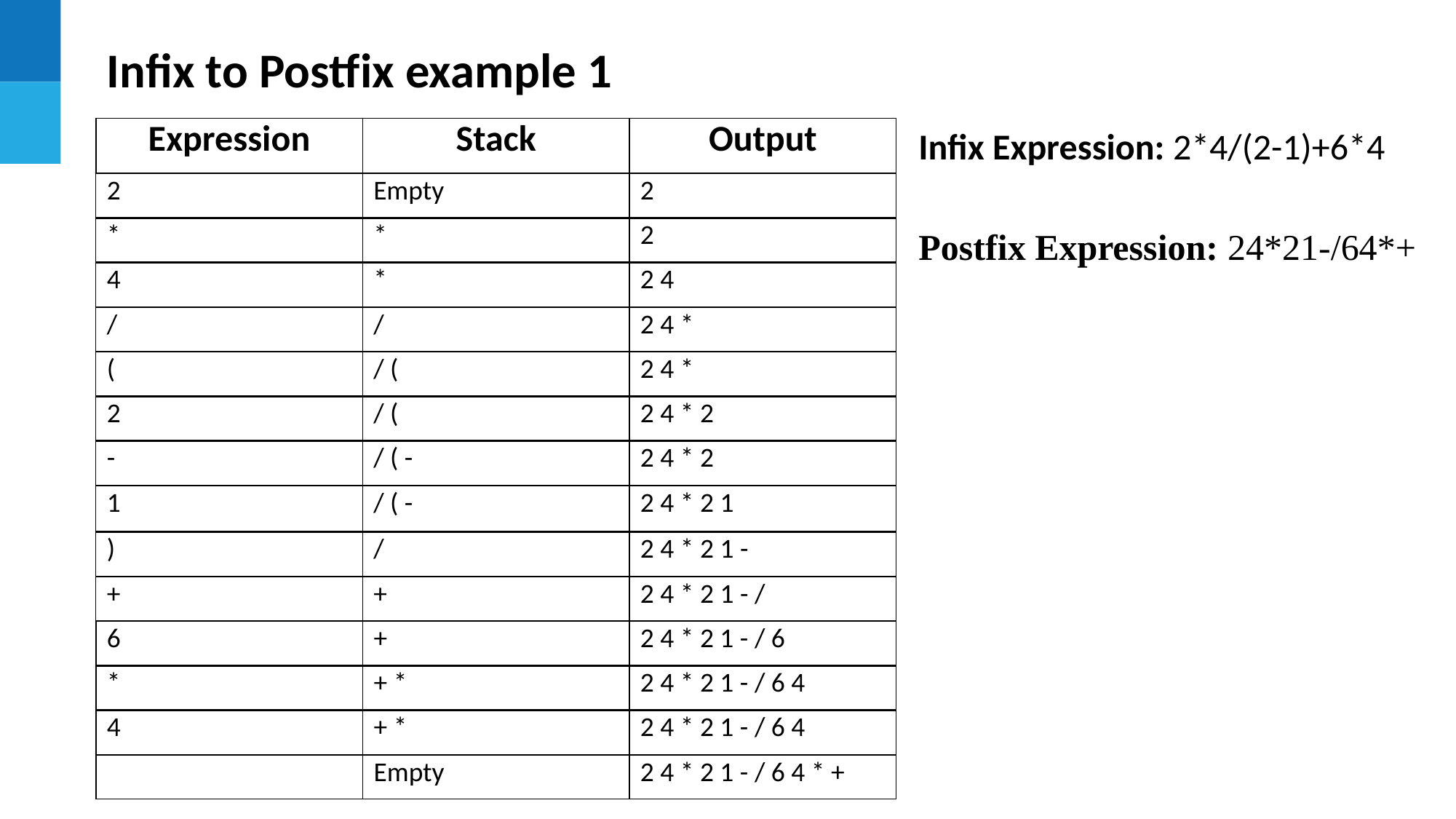

Infix to Postfix example 1
Infix Expression: 2*4/(2-1)+6*4
| Expression | Stack | Output |
| --- | --- | --- |
| 2 | Empty | 2 |
| --- | --- | --- |
Postfix Expression: 24*21-/64*+
| \* | \* | 2 |
| --- | --- | --- |
| 4 | \* | 2 4 |
| --- | --- | --- |
| / | / | 2 4 \* |
| --- | --- | --- |
| ( | / ( | 2 4 \* |
| --- | --- | --- |
| 2 | / ( | 2 4 \* 2 |
| --- | --- | --- |
| - | / ( - | 2 4 \* 2 |
| --- | --- | --- |
| 1 | / ( - | 2 4 \* 2 1 |
| --- | --- | --- |
| ) | / | 2 4 \* 2 1 - |
| --- | --- | --- |
| + | + | 2 4 \* 2 1 - / |
| --- | --- | --- |
| 6 | + | 2 4 \* 2 1 - / 6 |
| --- | --- | --- |
| \* | + \* | 2 4 \* 2 1 - / 6 4 |
| --- | --- | --- |
| 4 | + \* | 2 4 \* 2 1 - / 6 4 |
| --- | --- | --- |
|  | Empty | 2 4 \* 2 1 - / 6 4 \* + |
| --- | --- | --- |